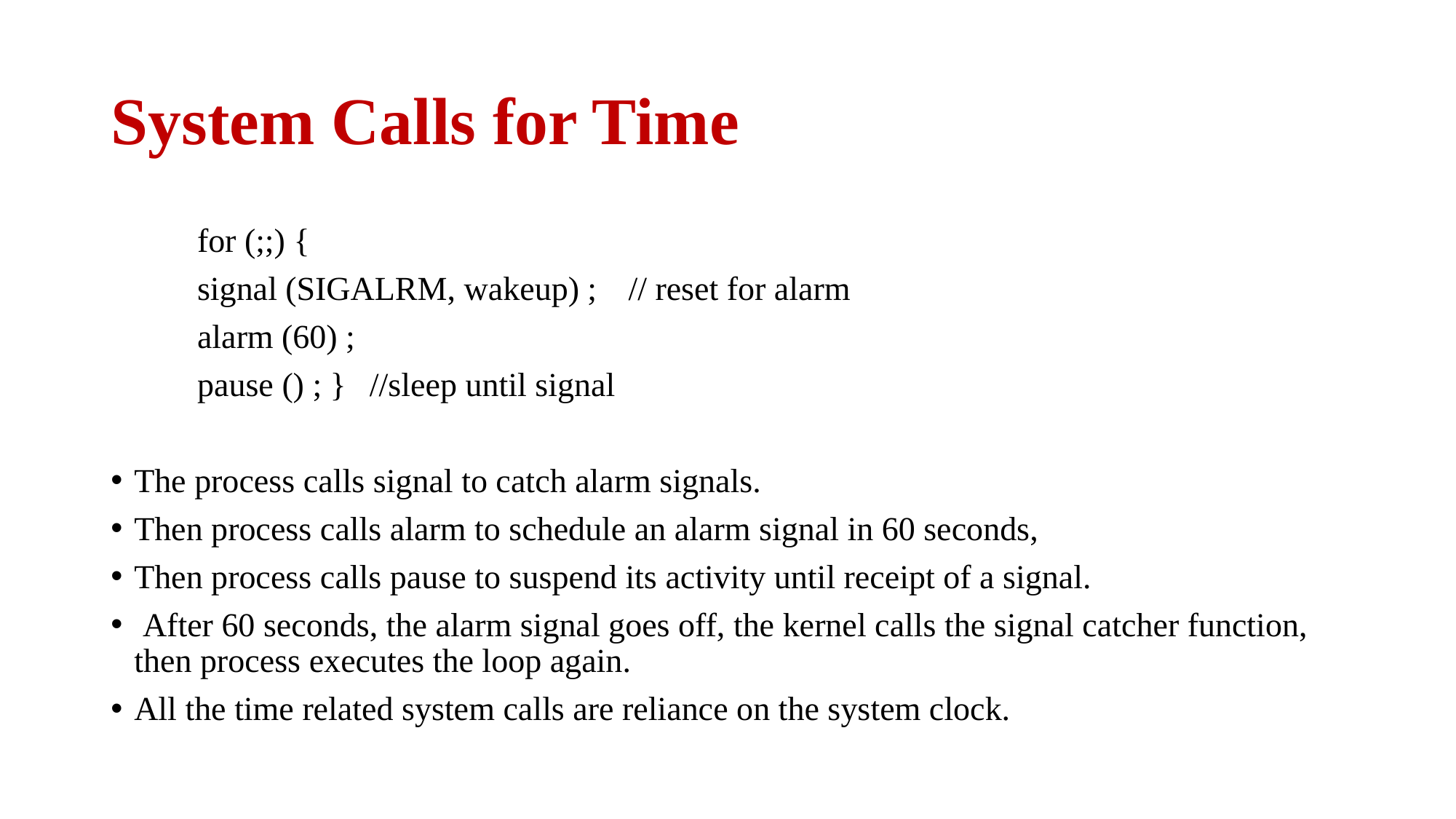

# System Calls for Time
	for (;;) {
		signal (SIGALRM, wakeup) ; 	// reset for alarm
		alarm (60) ;
		pause () ; }				//sleep until signal

The process calls signal to catch alarm signals.
Then process calls alarm to schedule an alarm signal in 60 seconds,
Then process calls pause to suspend its activity until receipt of a signal.
 After 60 seconds, the alarm signal goes off, the kernel calls the signal catcher function, then process executes the loop again.
All the time related system calls are reliance on the system clock.